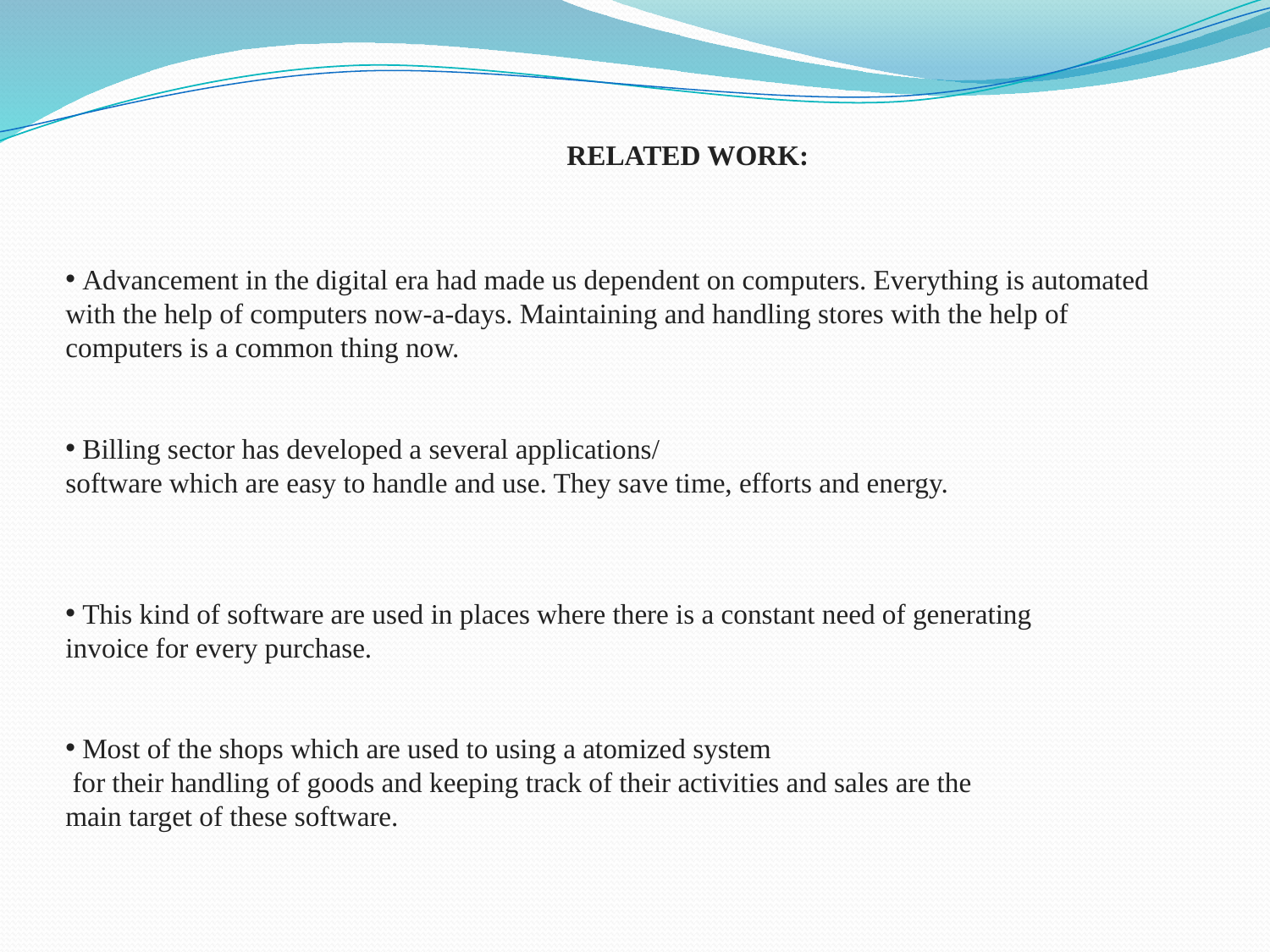

RELATED WORK:

 Advancement in the digital era had made us dependent on computers. Everything is automated
with the help of computers now-a-days. Maintaining and handling stores with the help of
computers is a common thing now.

 Billing sector has developed a several applications/
software which are easy to handle and use. They save time, efforts and energy.

 This kind of software are used in places where there is a constant need of generating
invoice for every purchase.

 Most of the shops which are used to using a atomized system
 for their handling of goods and keeping track of their activities and sales are the
main target of these software.